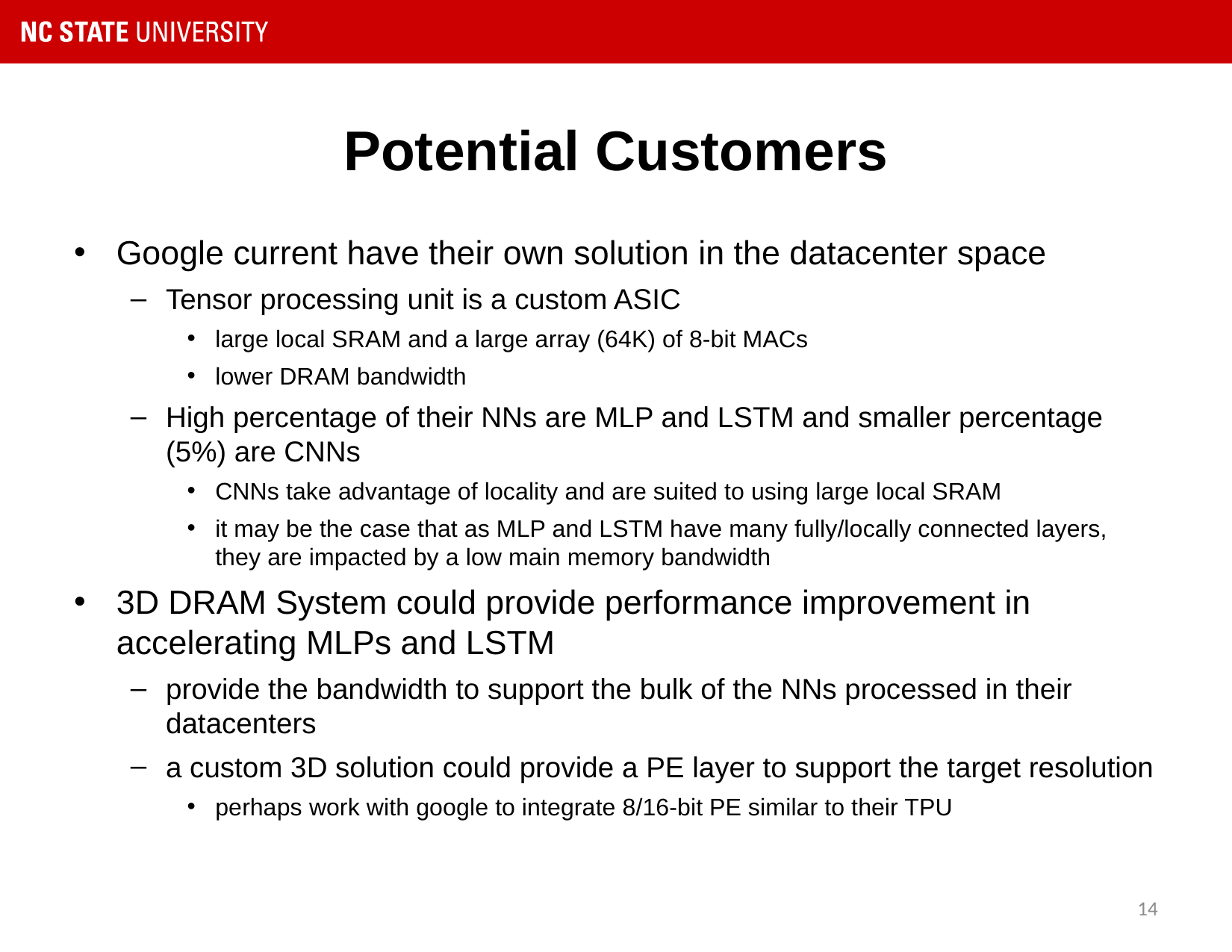

# Potential Customers
Google current have their own solution in the datacenter space
Tensor processing unit is a custom ASIC
large local SRAM and a large array (64K) of 8-bit MACs
lower DRAM bandwidth
High percentage of their NNs are MLP and LSTM and smaller percentage (5%) are CNNs
CNNs take advantage of locality and are suited to using large local SRAM
it may be the case that as MLP and LSTM have many fully/locally connected layers, they are impacted by a low main memory bandwidth
3D DRAM System could provide performance improvement in accelerating MLPs and LSTM
provide the bandwidth to support the bulk of the NNs processed in their datacenters
a custom 3D solution could provide a PE layer to support the target resolution
perhaps work with google to integrate 8/16-bit PE similar to their TPU

14